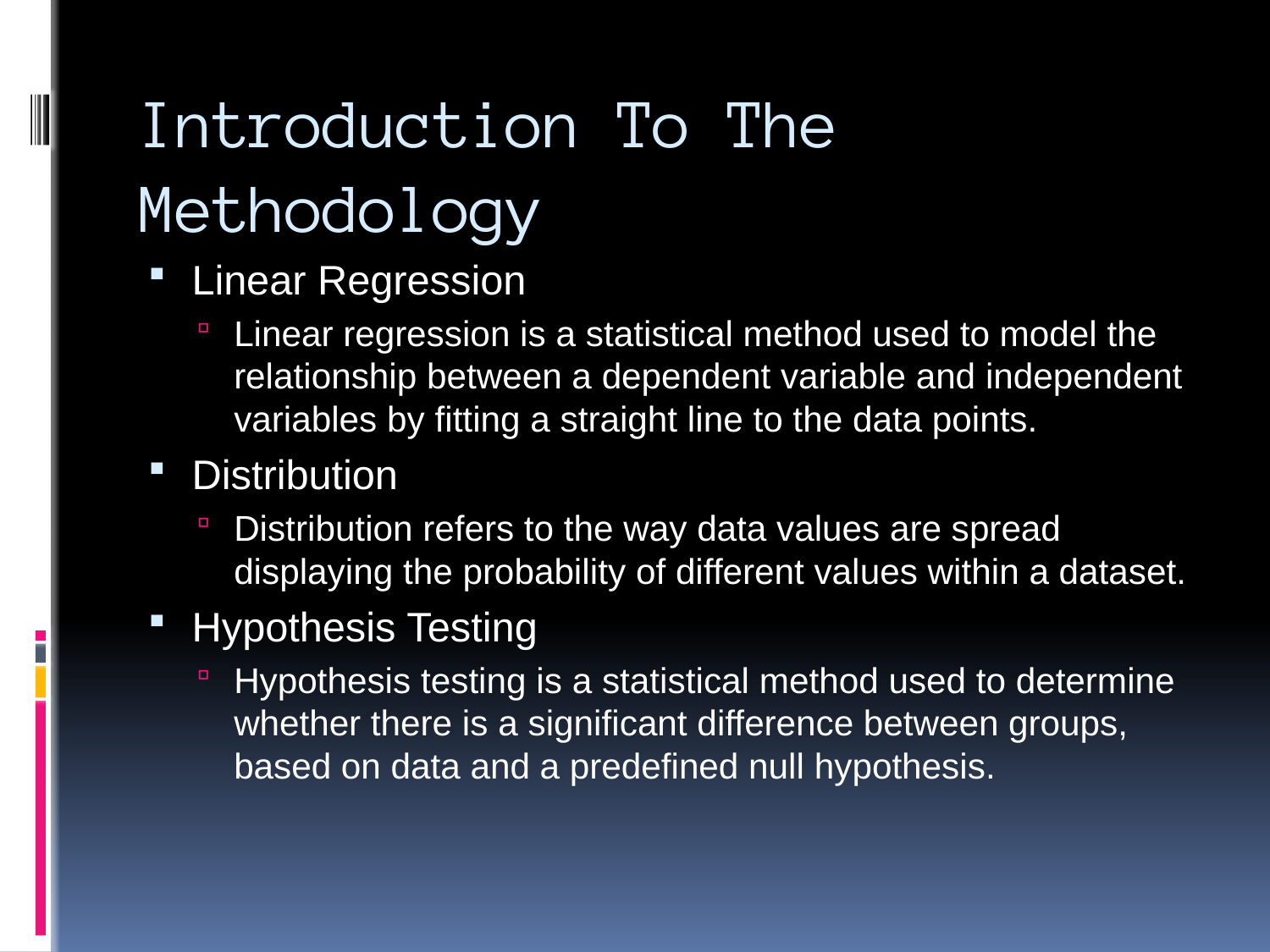

# Introduction To The Methodology
Linear Regression
Linear regression is a statistical method used to model the relationship between a dependent variable and independent variables by fitting a straight line to the data points.
Distribution
Distribution refers to the way data values are spread displaying the probability of different values within a dataset.
Hypothesis Testing
Hypothesis testing is a statistical method used to determine whether there is a significant difference between groups, based on data and a predefined null hypothesis.